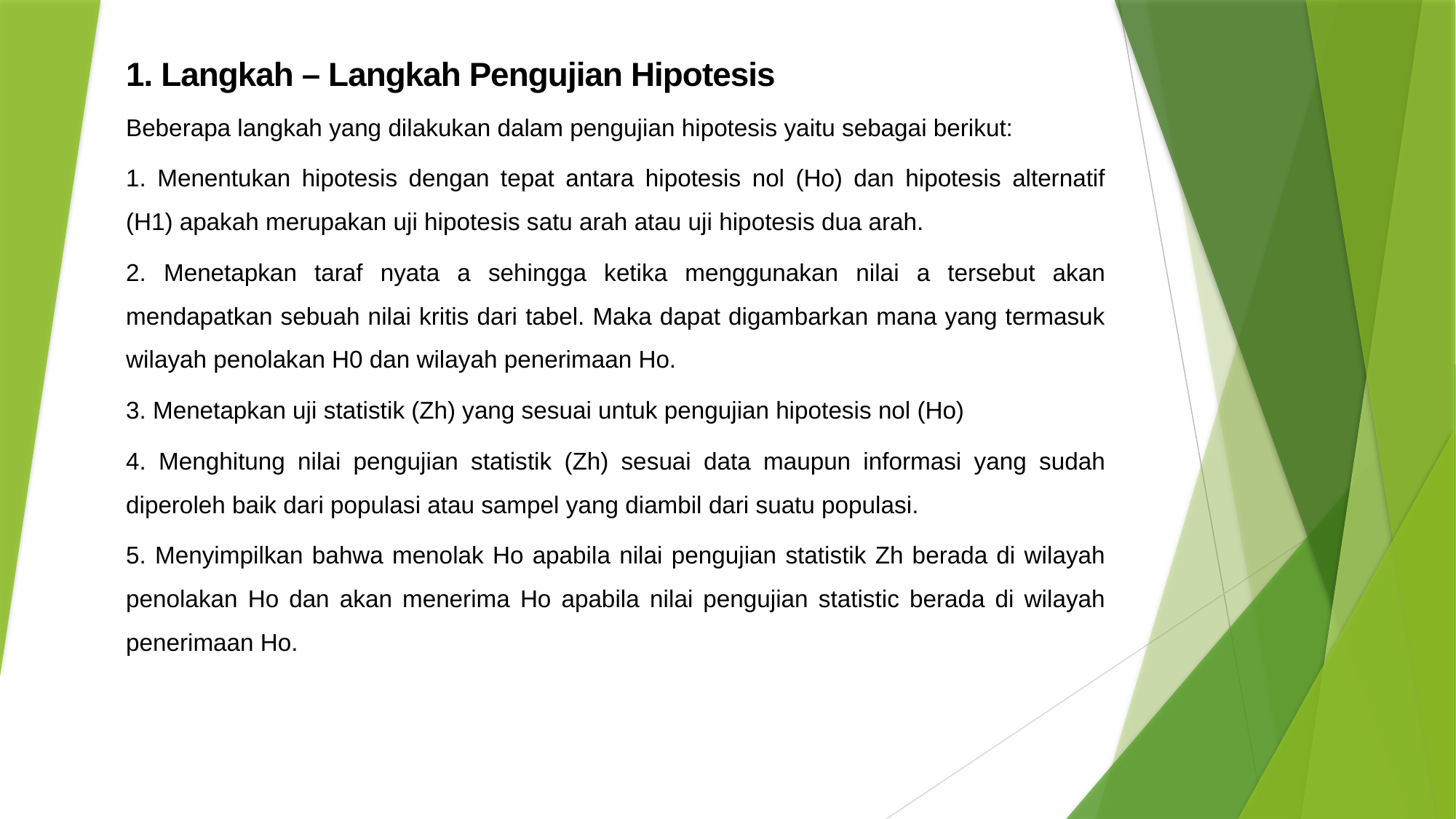

1. Langkah – Langkah Pengujian Hipotesis

Beberapa langkah yang dilakukan dalam pengujian hipotesis yaitu sebagai berikut:
1. Menentukan hipotesis dengan tepat antara hipotesis nol (Ho) dan hipotesis alternatif (H1) apakah merupakan uji hipotesis satu arah atau uji hipotesis dua arah.
2. Menetapkan taraf nyata a sehingga ketika menggunakan nilai a tersebut akan mendapatkan sebuah nilai kritis dari tabel. Maka dapat digambarkan mana yang termasuk wilayah penolakan H0 dan wilayah penerimaan Ho.
3. Menetapkan uji statistik (Zh) yang sesuai untuk pengujian hipotesis nol (Ho)
4. Menghitung nilai pengujian statistik (Zh) sesuai data maupun informasi yang sudah diperoleh baik dari populasi atau sampel yang diambil dari suatu populasi.
5. Menyimpilkan bahwa menolak Ho apabila nilai pengujian statistik Zh berada di wilayah penolakan Ho dan akan menerima Ho apabila nilai pengujian statistic berada di wilayah penerimaan Ho.